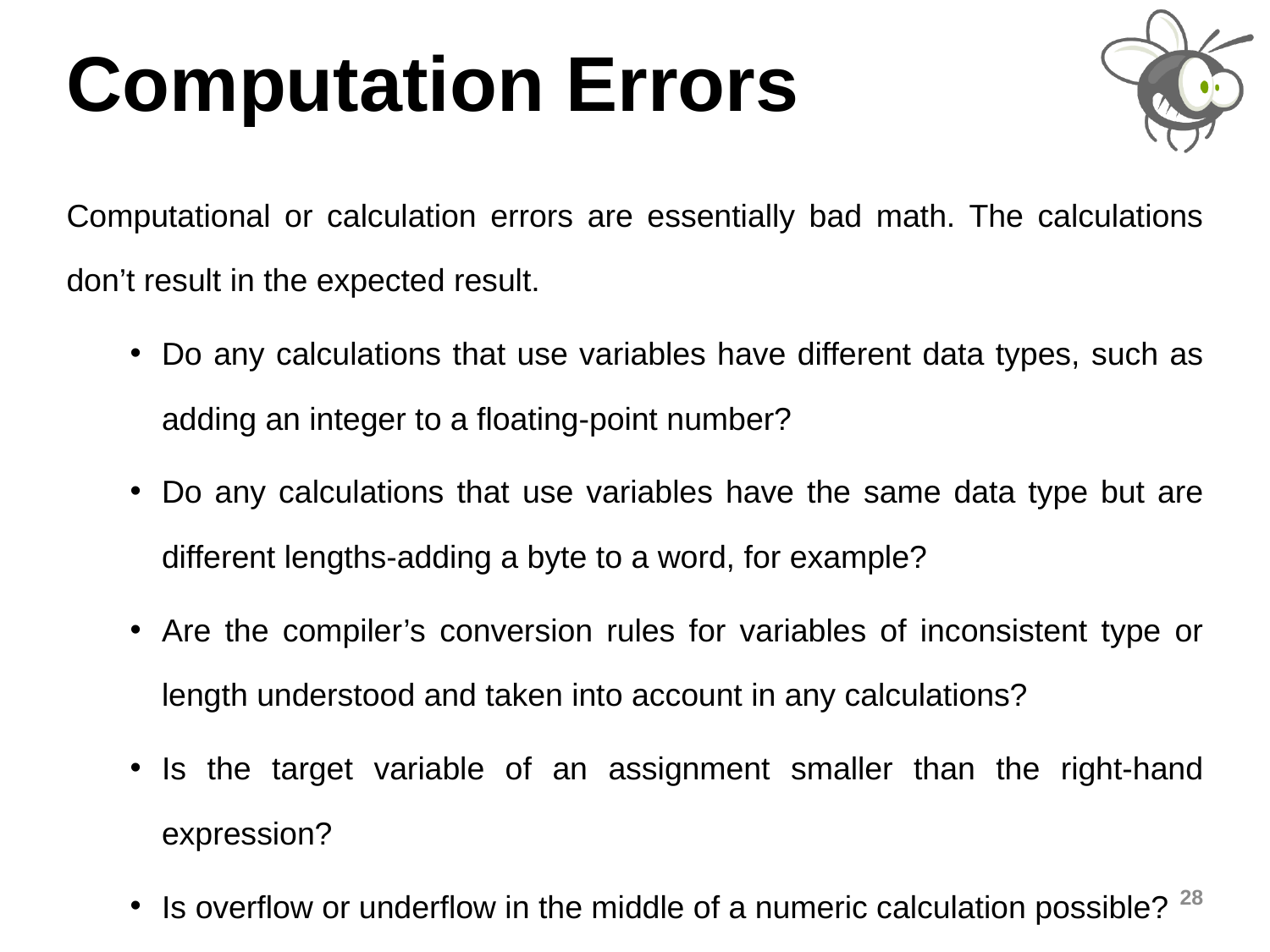

# Computation Errors
Computational or calculation errors are essentially bad math. The calculations don’t result in the expected result.
Do any calculations that use variables have different data types, such as adding an integer to a floating-point number?
Do any calculations that use variables have the same data type but are different lengths-adding a byte to a word, for example?
Are the compiler’s conversion rules for variables of inconsistent type or length understood and taken into account in any calculations?
Is the target variable of an assignment smaller than the right-hand expression?
Is overflow or underflow in the middle of a numeric calculation possible?
28